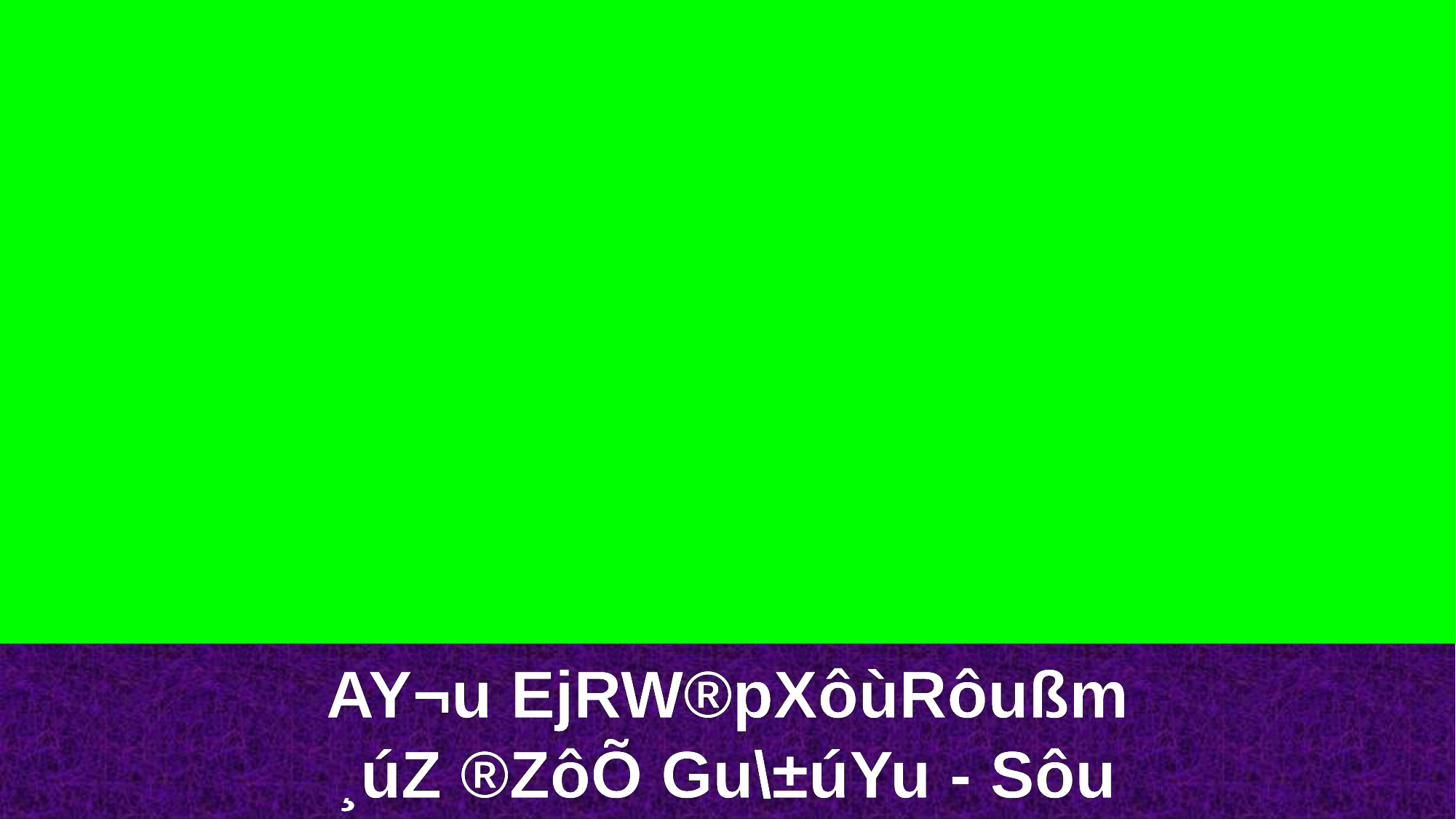

AY¬u EjRW®pXôùRôußm
¸úZ ®ZôÕ Gu\±úYu - Sôu